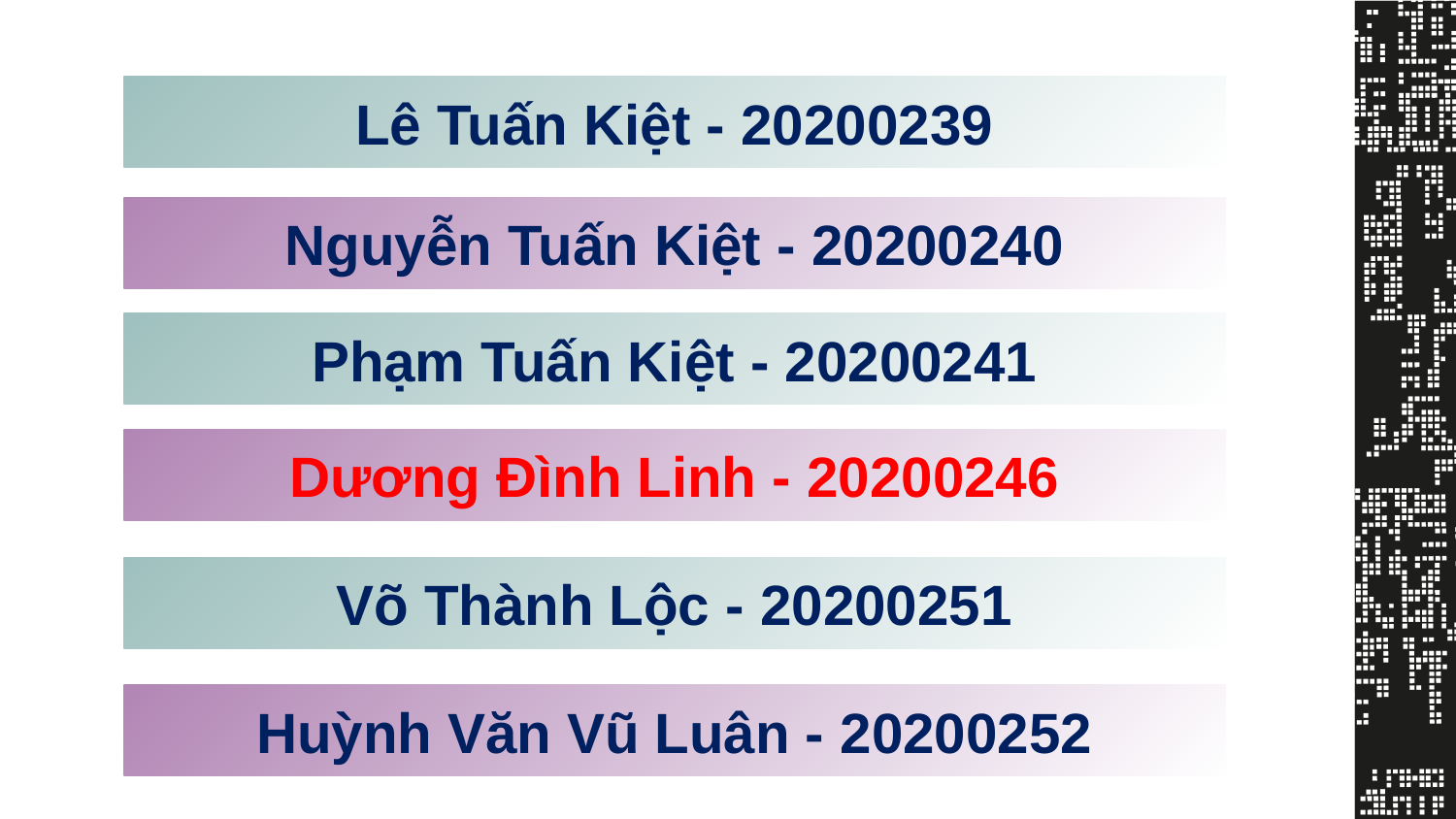

Lê Tuấn Kiệt - 20200239
Nguyễn Tuấn Kiệt - 20200240
Phạm Tuấn Kiệt - 20200241
Dương Đình Linh - 20200246
Võ Thành Lộc - 20200251
Huỳnh Văn Vũ Luân - 20200252